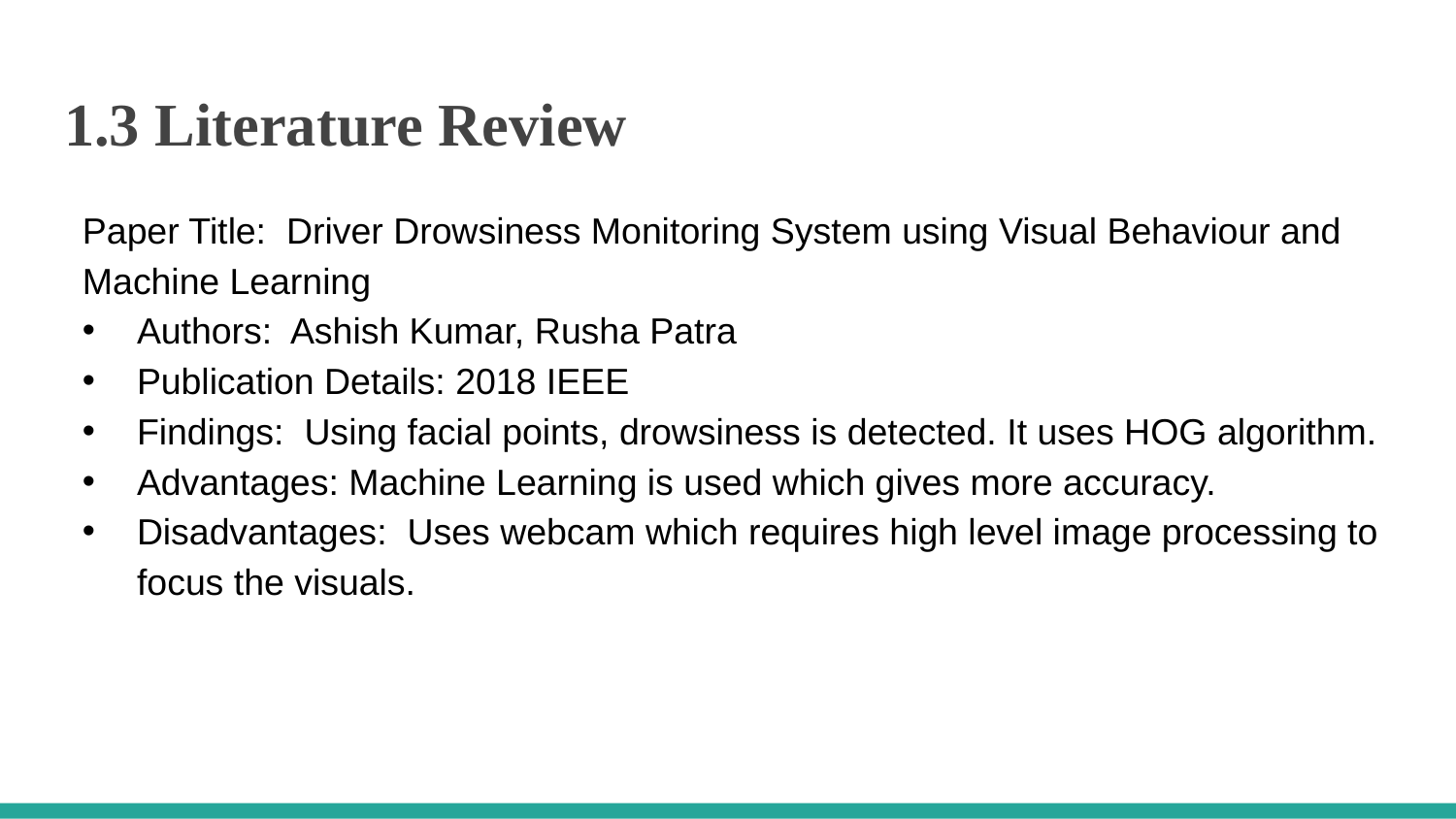

# 1.3 Literature Review
Paper Title:  Driver Drowsiness Monitoring System using Visual Behaviour and Machine Learning
Authors:  Ashish Kumar, Rusha Patra
Publication Details: 2018 IEEE
Findings:  Using facial points, drowsiness is detected. It uses HOG algorithm.
Advantages: Machine Learning is used which gives more accuracy.
Disadvantages:  Uses webcam which requires high level image processing to focus the visuals.